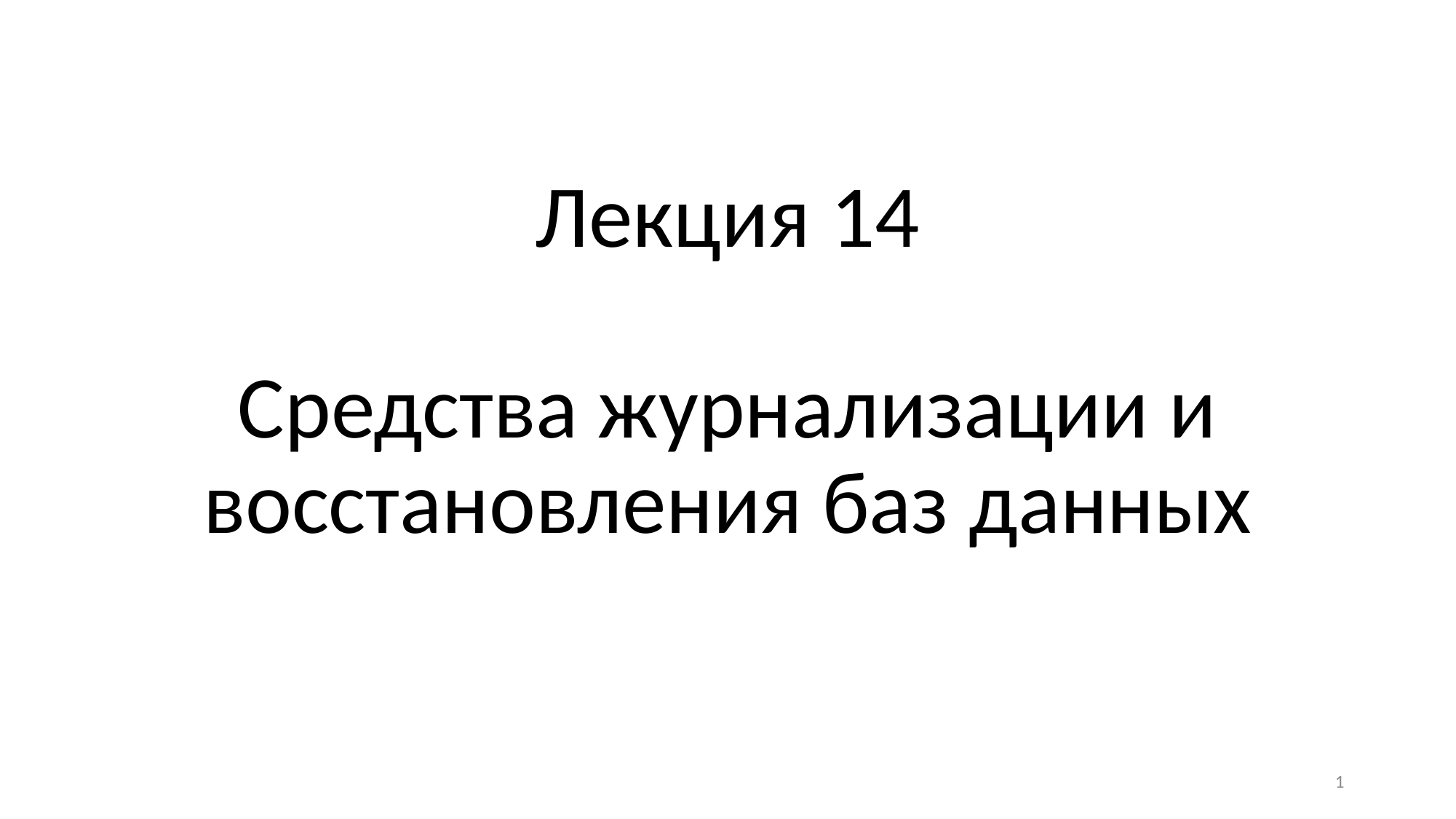

# Лекция 14 Средства журнализации и восстановления баз данных
1